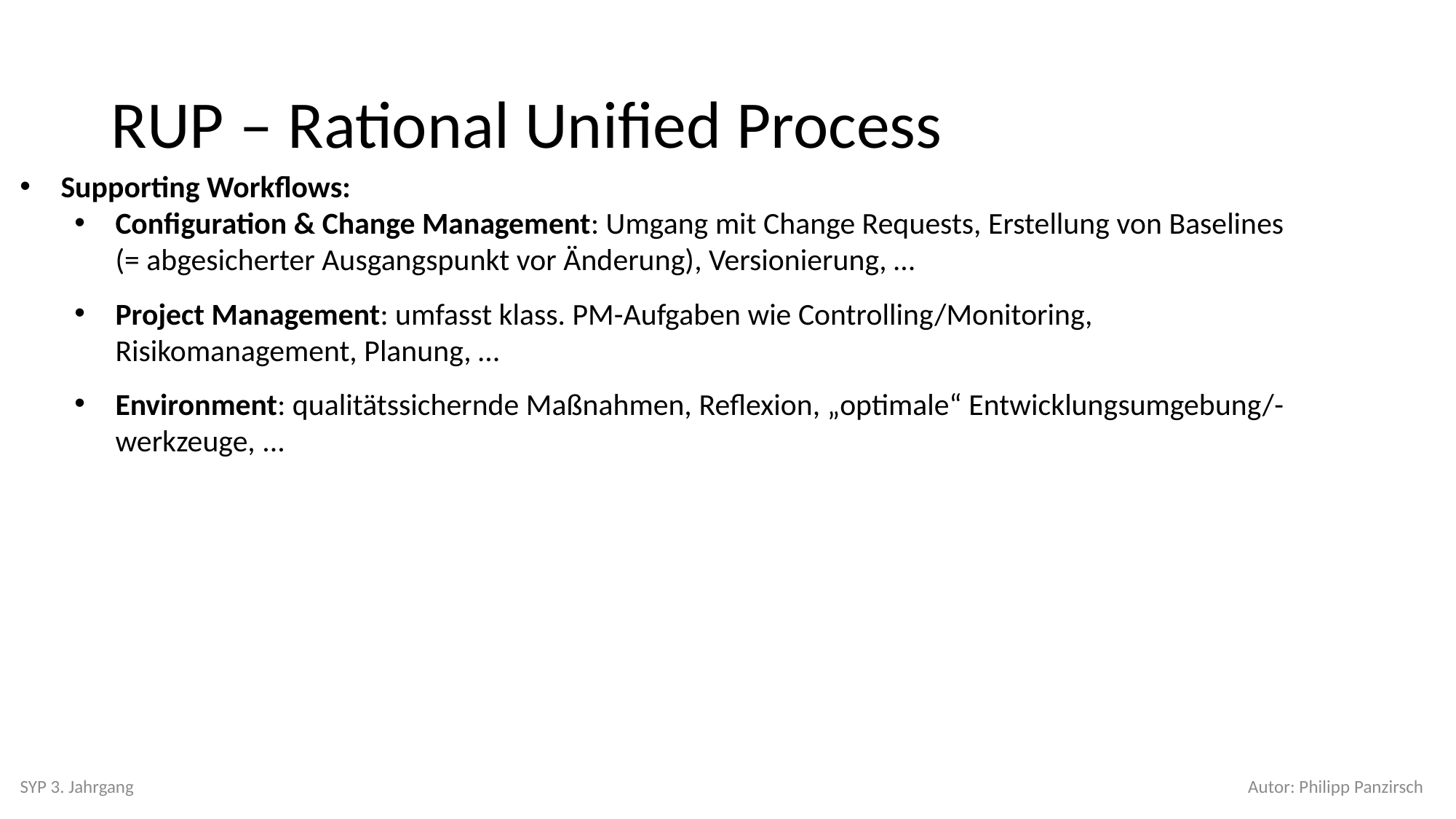

# RUP – Rational Unified Process
Supporting Workflows:
Configuration & Change Management: Umgang mit Change Requests, Erstellung von Baselines (= abgesicherter Ausgangspunkt vor Änderung), Versionierung, …
Project Management: umfasst klass. PM-Aufgaben wie Controlling/Monitoring, Risikomanagement, Planung, …
Environment: qualitätssichernde Maßnahmen, Reflexion, „optimale“ Entwicklungsumgebung/-werkzeuge, ...

SYP 3. Jahrgang
Autor: Philipp Panzirsch